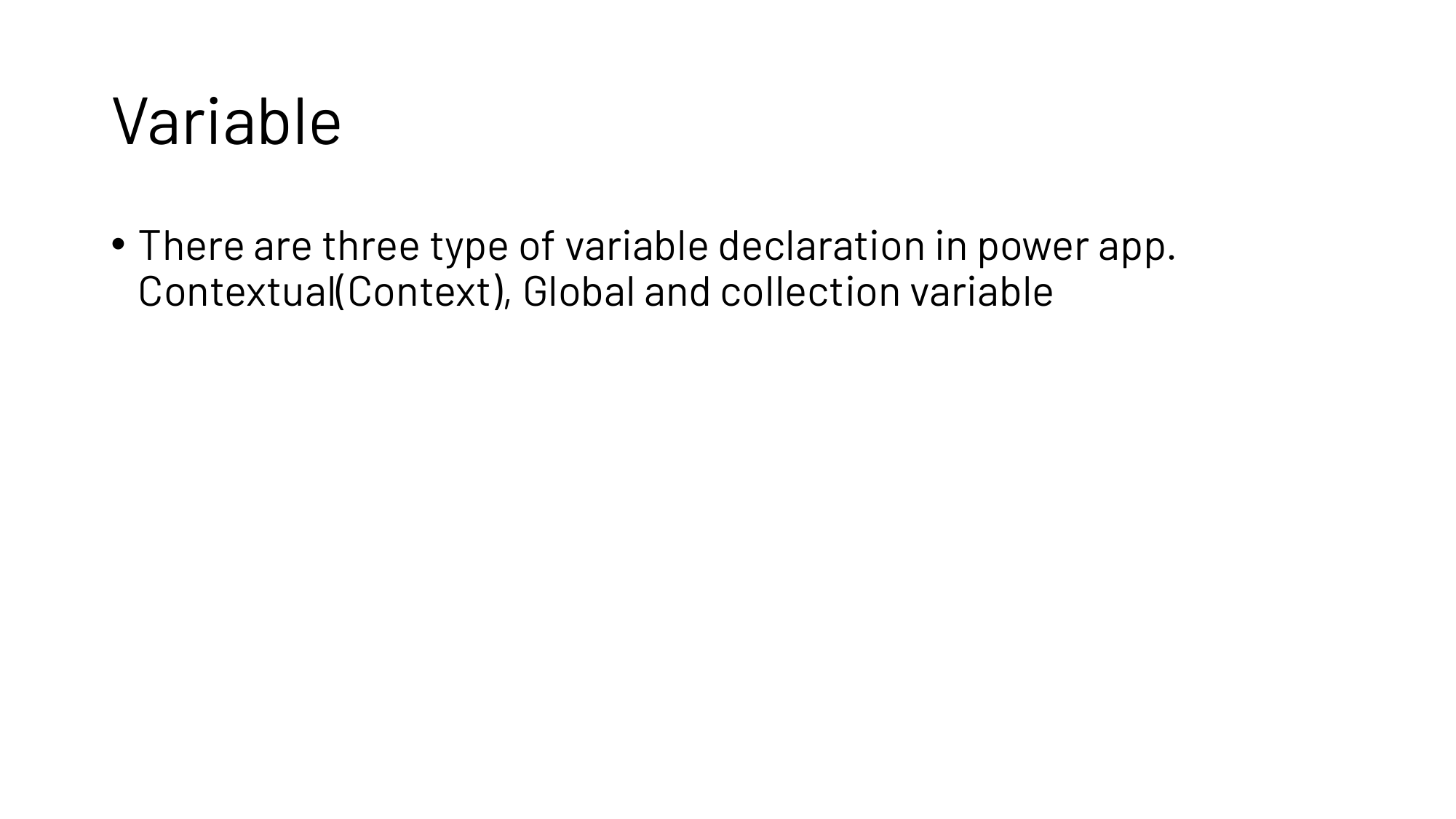

# Variable
There are three type of variable declaration in power app. Contextual(Context), Global and collection variable